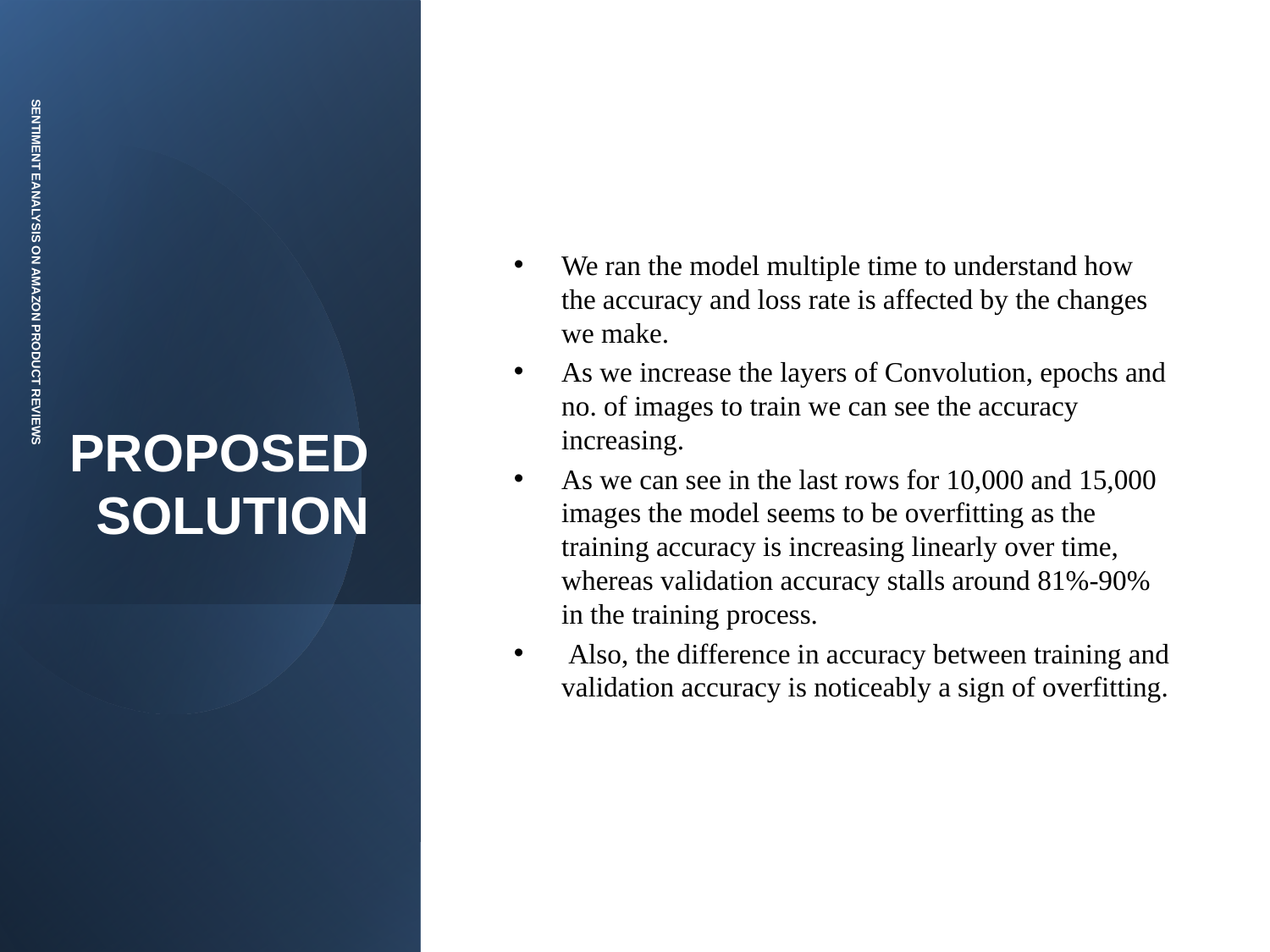

# PROPOSED SOLUTION
We ran the model multiple time to understand how the accuracy and loss rate is affected by the changes we make.
As we increase the layers of Convolution, epochs and no. of images to train we can see the accuracy increasing.
As we can see in the last rows for 10,000 and 15,000 images the model seems to be overfitting as the training accuracy is increasing linearly over time, whereas validation accuracy stalls around 81%-90% in the training process.
 Also, the difference in accuracy between training and validation accuracy is noticeably a sign of overfitting.

SENTIMENT EANALYSIS ON AMAZON PRODUCT REVIEWS